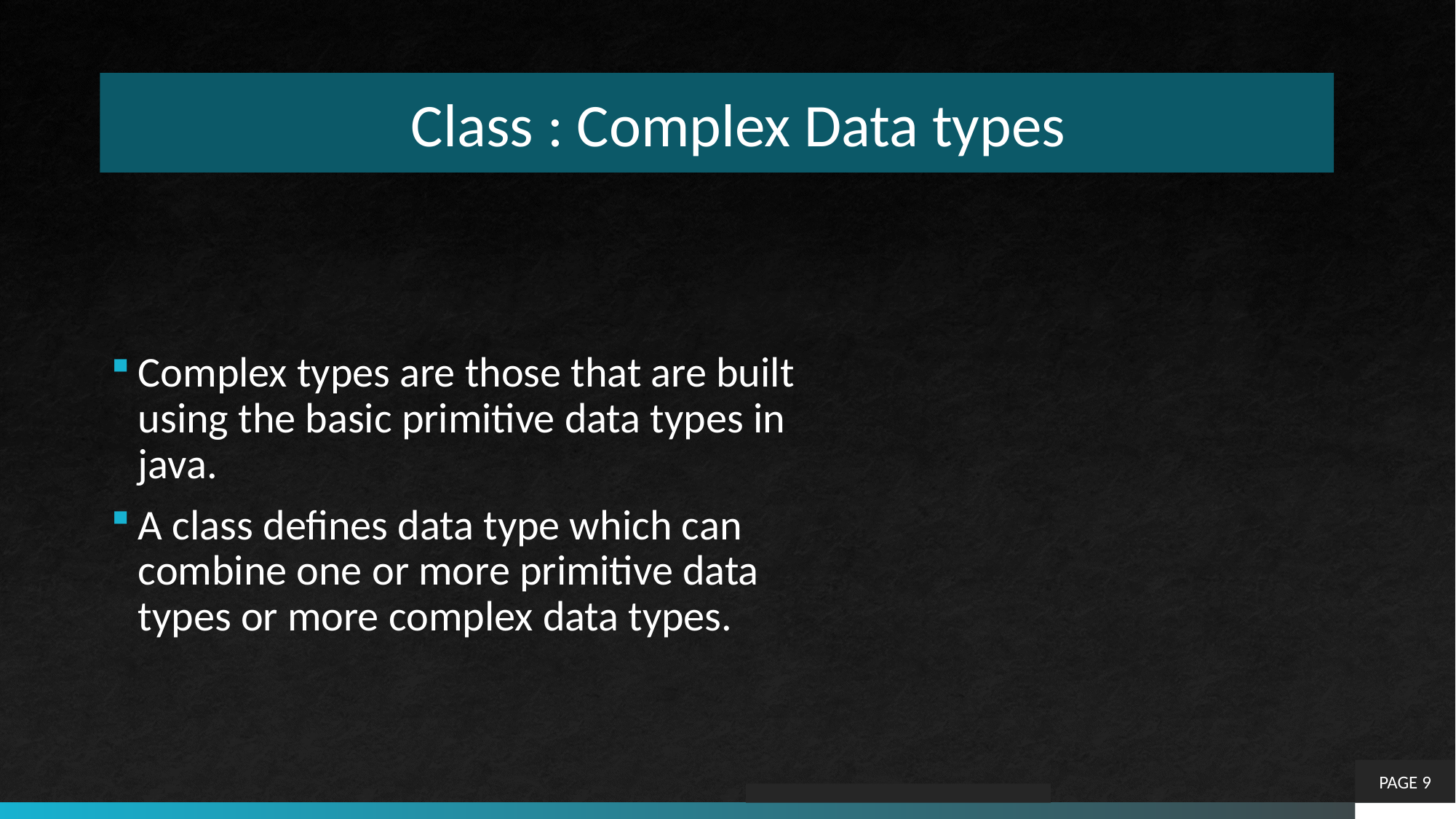

# Class : Complex Data types

Complex types are those that are built using the basic primitive data types in java.
A class defines data type which can combine one or more primitive data types or more complex data types.

PAGE 9